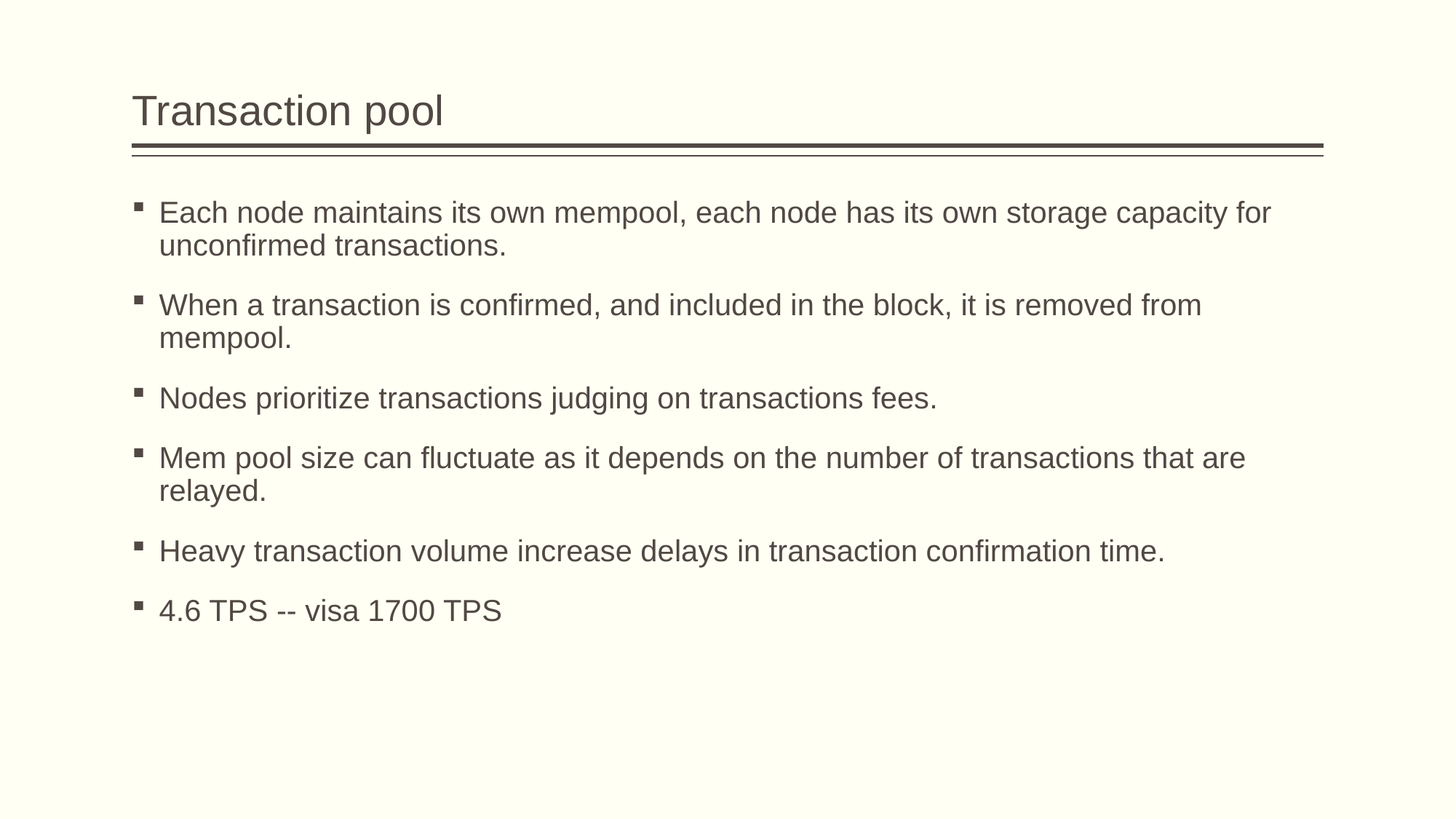

# Transaction pool
Each node maintains its own mempool, each node has its own storage capacity for unconfirmed transactions.
When a transaction is confirmed, and included in the block, it is removed from mempool.
Nodes prioritize transactions judging on transactions fees.
Mem pool size can fluctuate as it depends on the number of transactions that are relayed.
Heavy transaction volume increase delays in transaction confirmation time.
4.6 TPS -- visa 1700 TPS